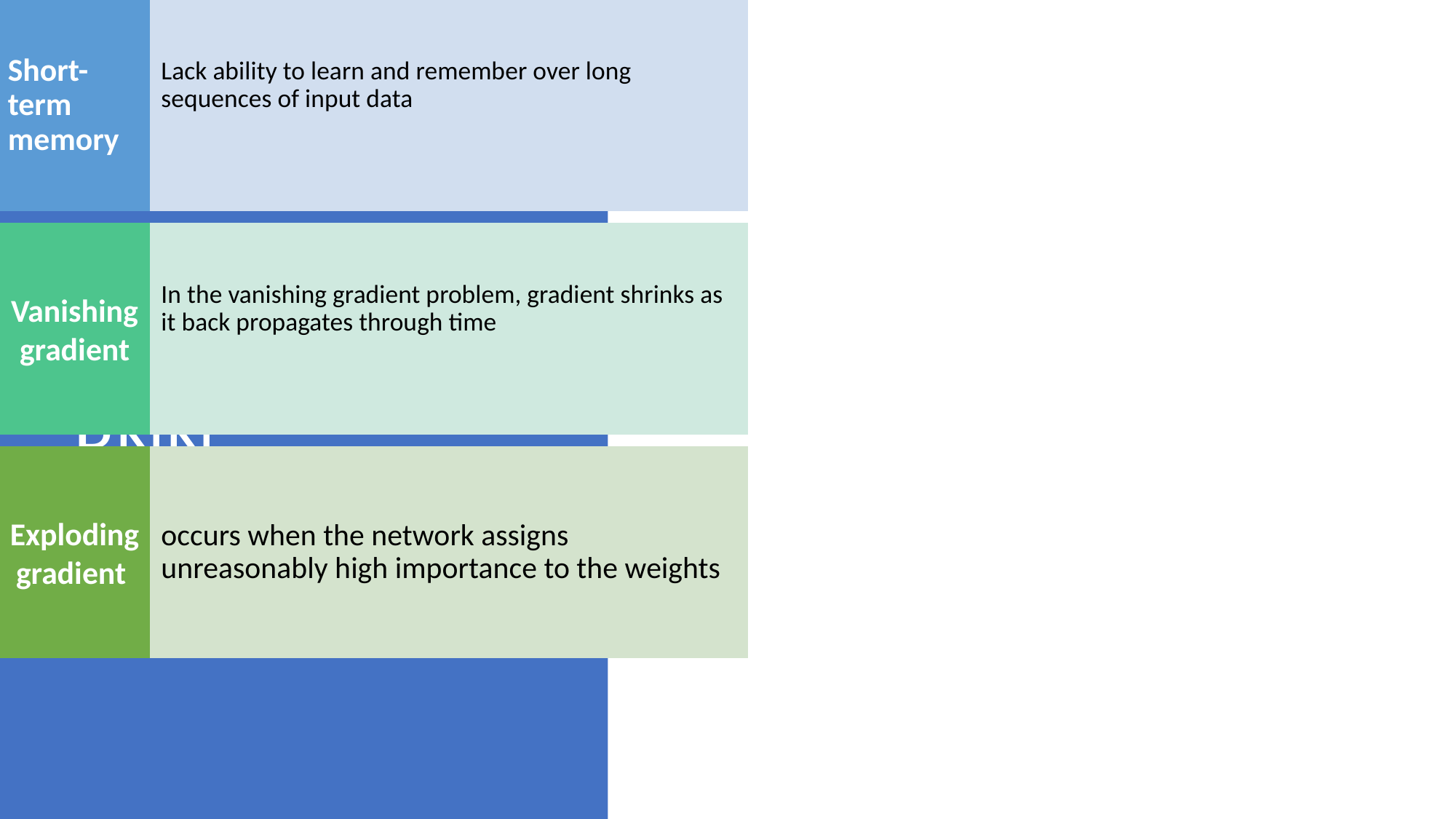

# Limitations of RNN
Lack ability to learn and remember over long sequences of input data

Short-term memory
In the vanishing gradient problem, gradient shrinks as it back propagates through time

Vanishing gradient
occurs when the network assigns unreasonably high importance to the weights
Exploding gradient